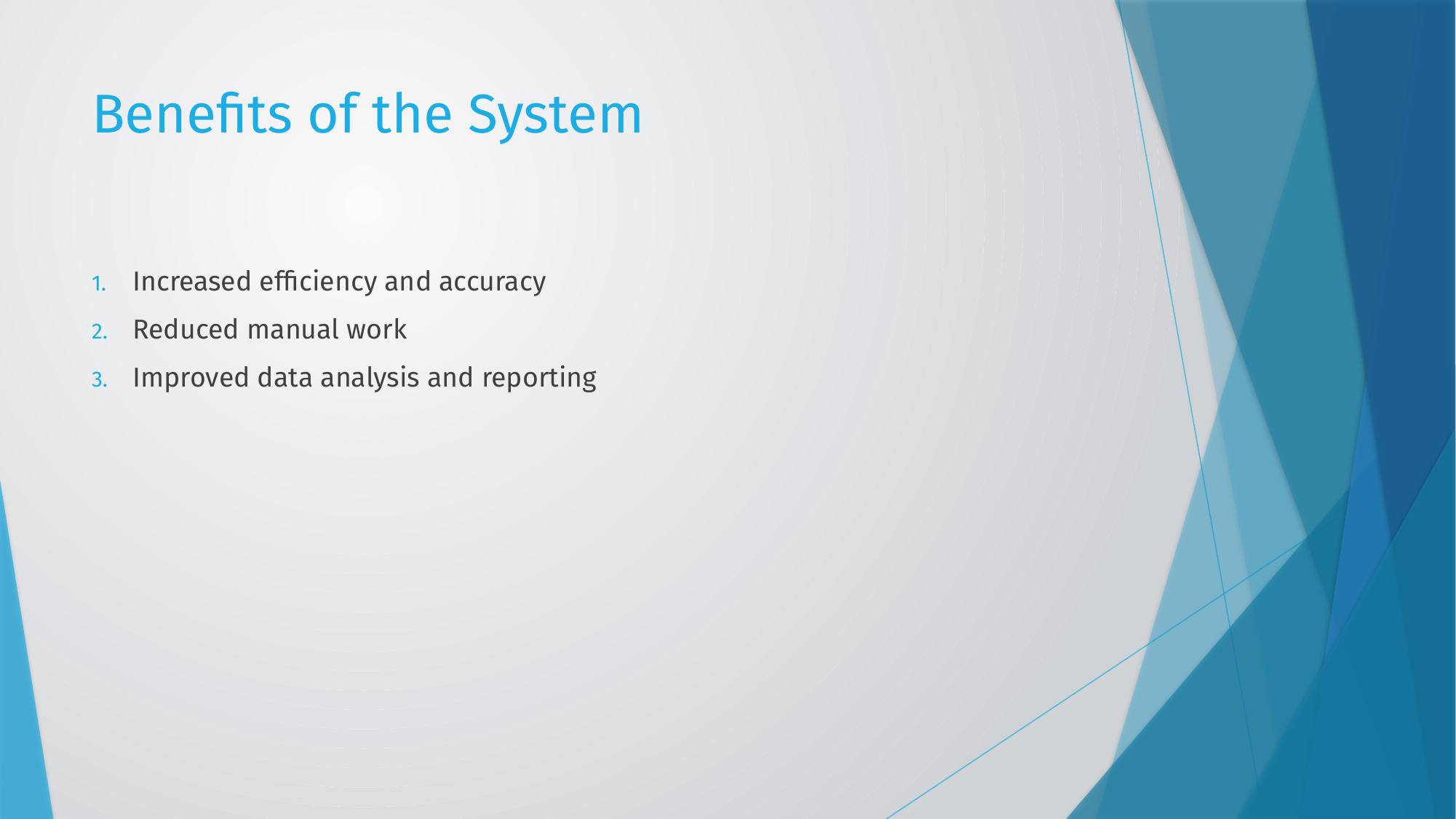

# Benefits of the System
Increased efficiency and accuracy
Reduced manual work
Improved data analysis and reporting